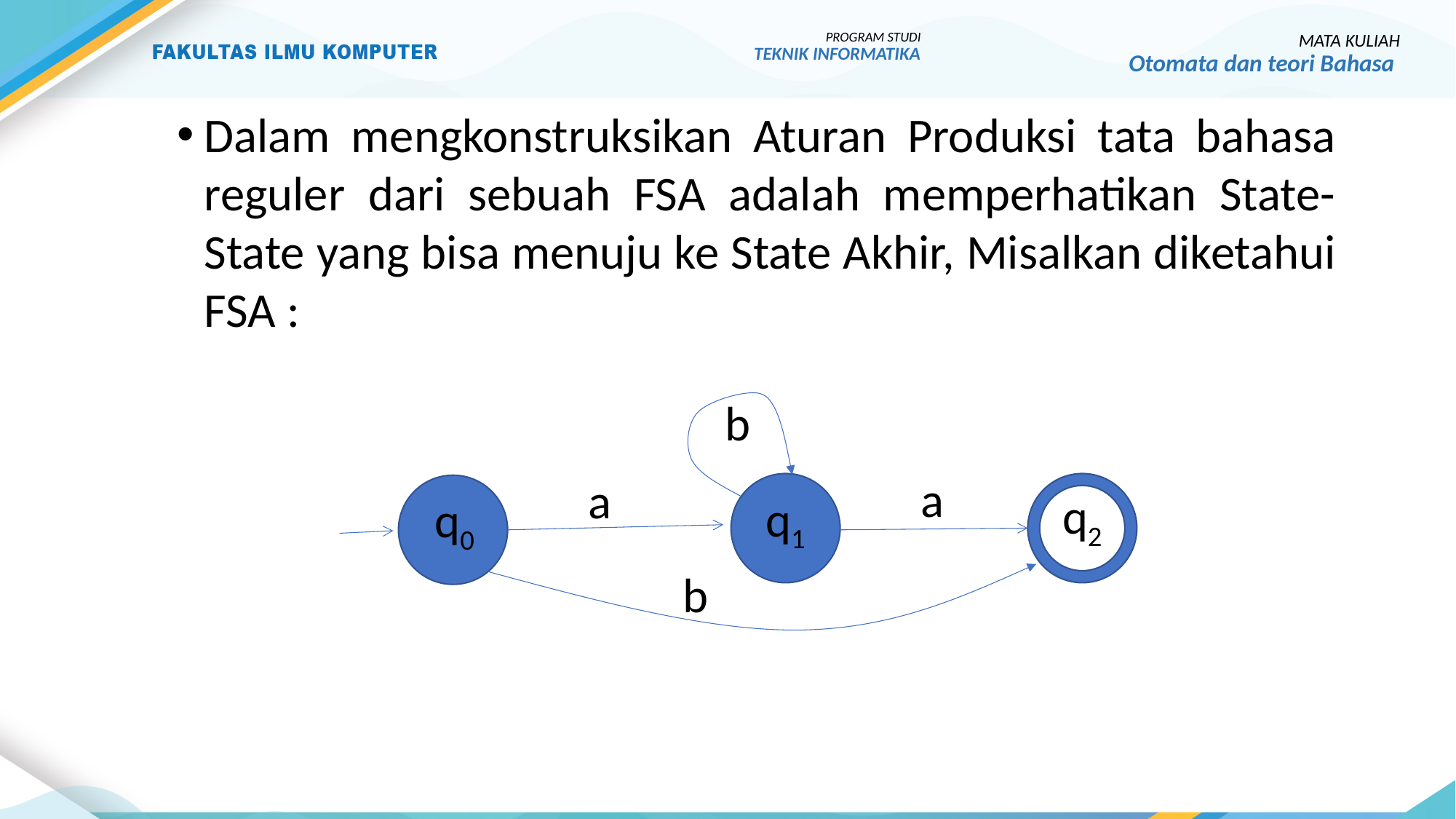

PROGRAM STUDI
TEKNIK INFORMATIKA
MATA KULIAH
Otomata dan teori Bahasa
Dalam mengkonstruksikan Aturan Produksi tata bahasa reguler dari sebuah FSA adalah memperhatikan State-State yang bisa menuju ke State Akhir, Misalkan diketahui FSA :
b

a
a

q1

q2

q0
b